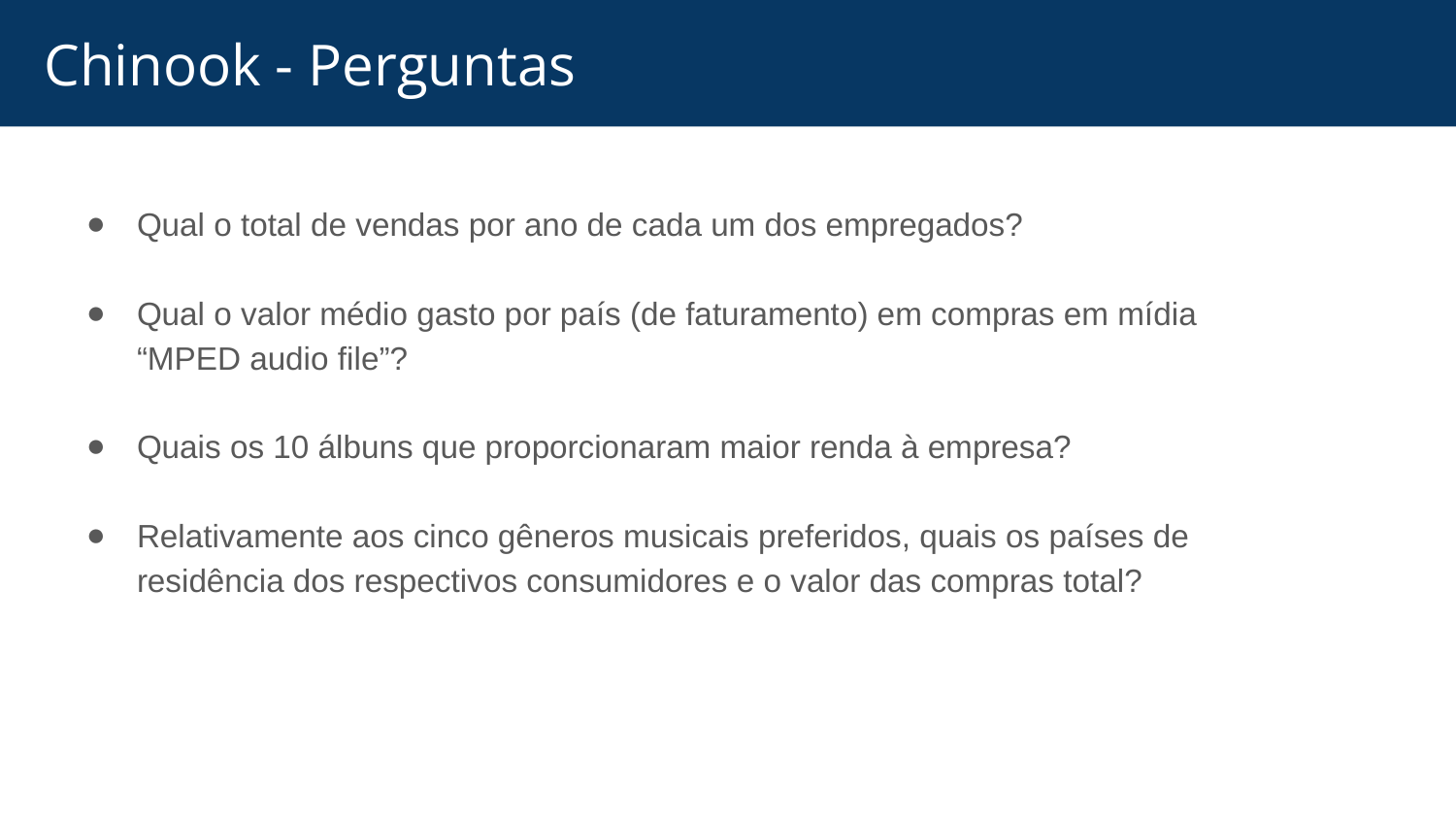

# Chinook - Perguntas
Qual o total de vendas por ano de cada um dos empregados?

Qual o valor médio gasto por país (de faturamento) em compras em mídia “MPED audio file”?

Quais os 10 álbuns que proporcionaram maior renda à empresa?

Relativamente aos cinco gêneros musicais preferidos, quais os países de residência dos respectivos consumidores e o valor das compras total?